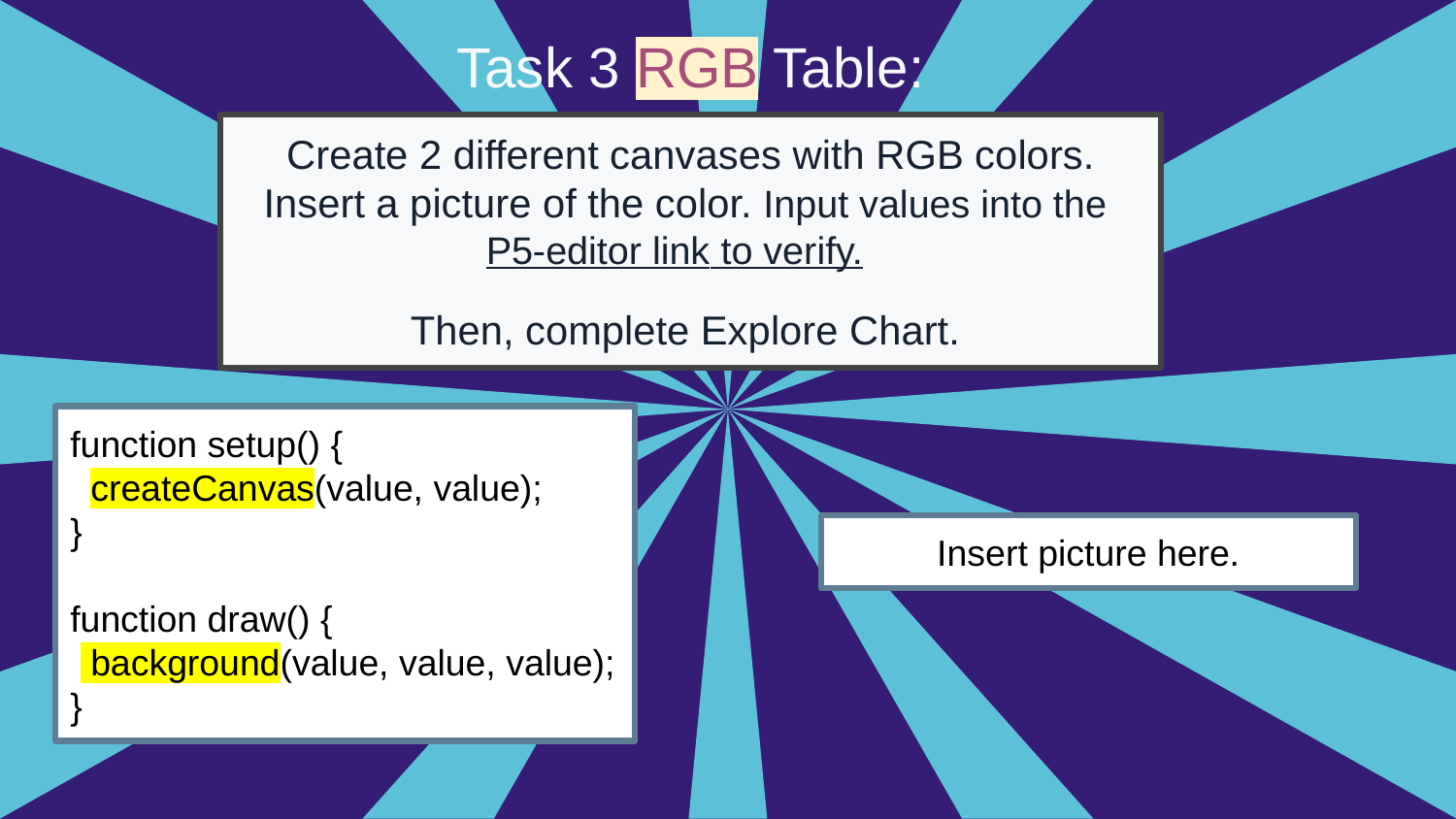

Task 3 RGB Table:
Create 2 different canvases with RGB colors. Insert a picture of the color. Input values into the P5-editor link to verify.
Then, complete Explore Chart.

function setup() {
  createCanvas(value, value);
}

function draw() {
  background(value, value, value);
}
Insert picture here.